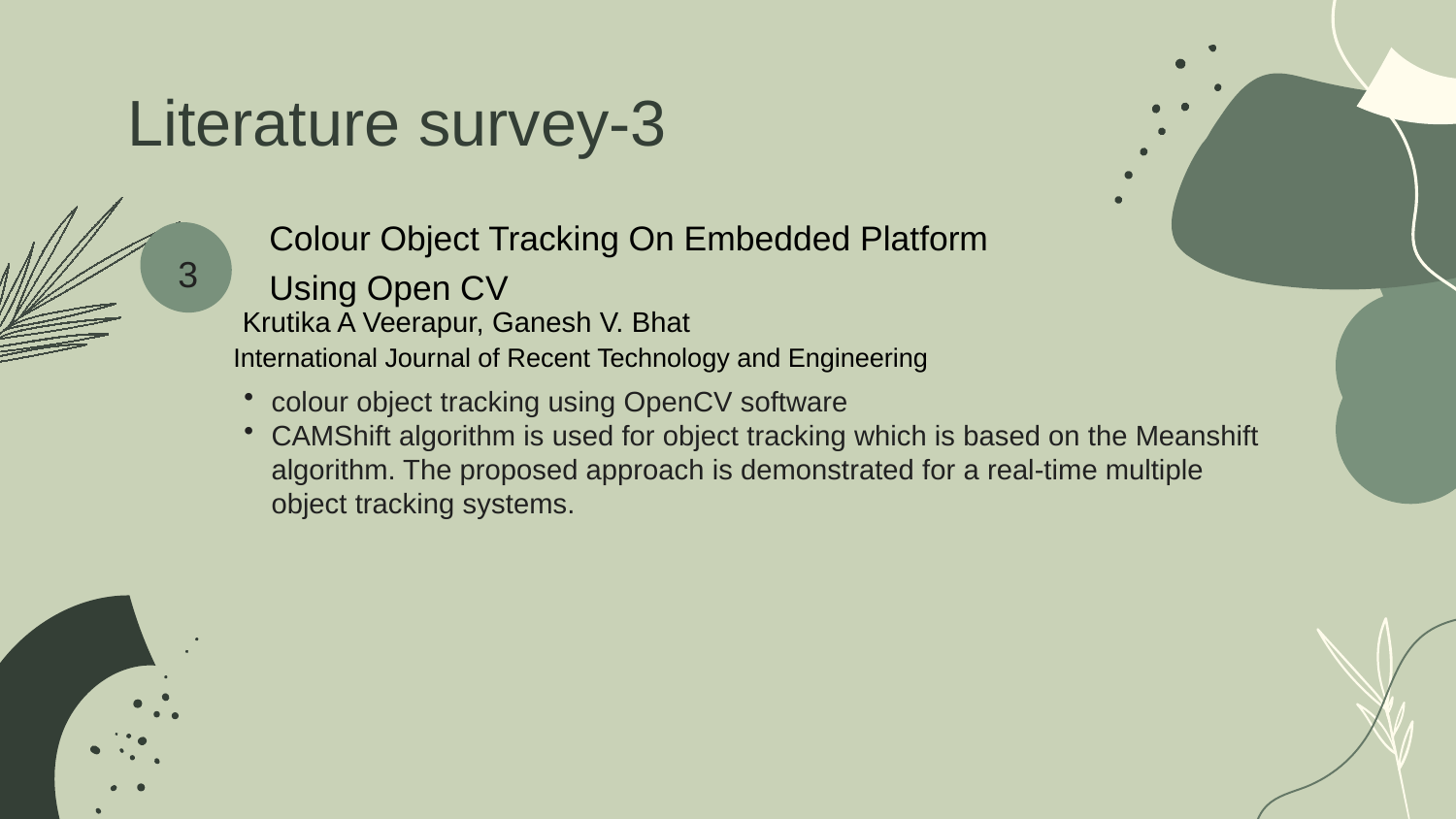

Literature survey-3
# Colour Object Tracking On Embedded Platform
Using Open CV

3

Krutika A Veerapur, Ganesh V. Bhat
International Journal of Recent Technology and Engineering

colour object tracking using OpenCV software
CAMShift algorithm is used for object tracking which is based on the Meanshift algorithm. The proposed approach is demonstrated for a real-time multiple object tracking systems.